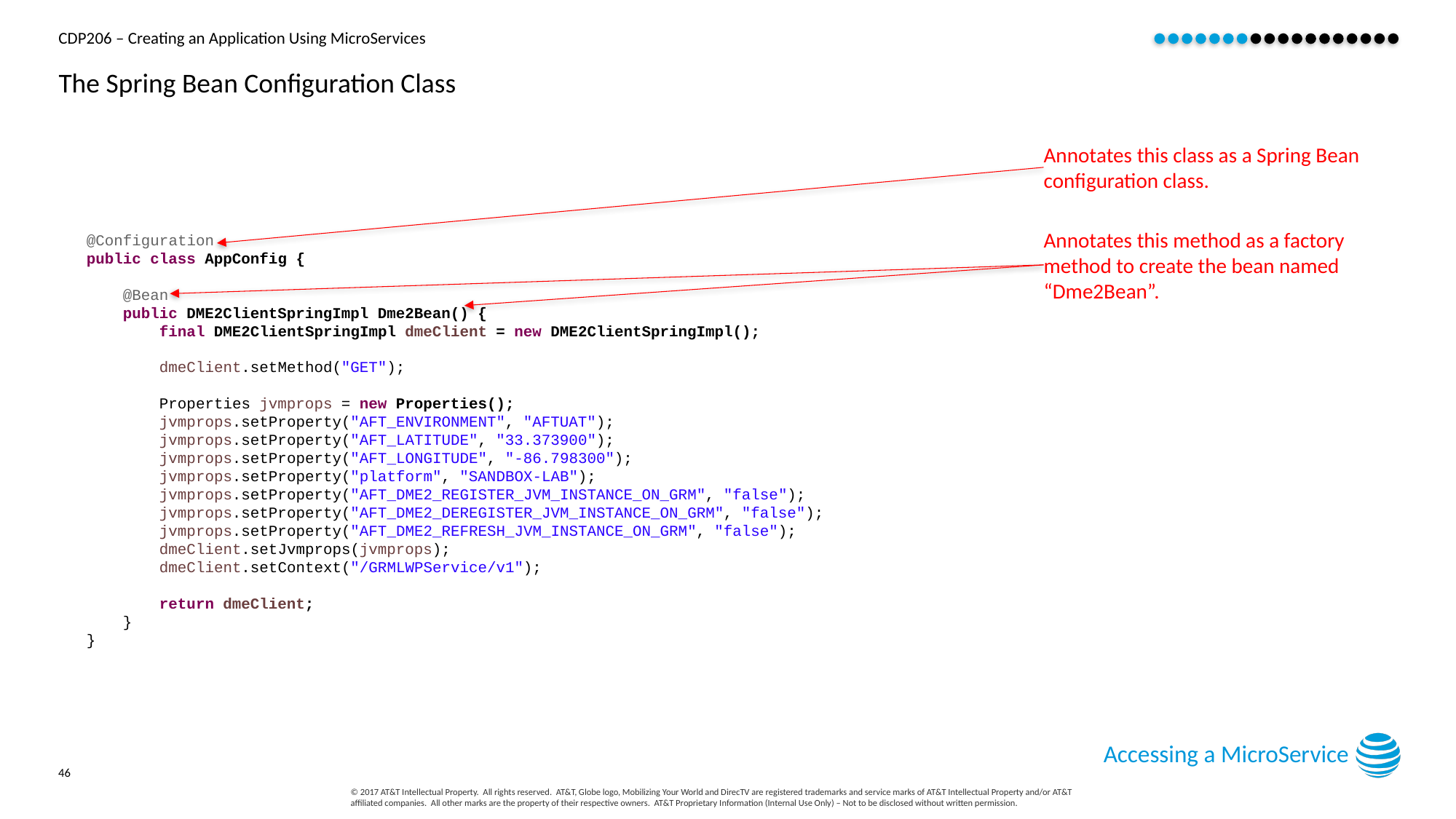

# The Spring Bean Configuration Class
Annotates this class as a Spring Bean configuration class.
@Configuration
public class AppConfig {

    @Bean
    public DME2ClientSpringImpl Dme2Bean() {
        final DME2ClientSpringImpl dmeClient = new DME2ClientSpringImpl();

        dmeClient.setMethod("GET");

        Properties jvmprops = new Properties();
        jvmprops.setProperty("AFT_ENVIRONMENT", "AFTUAT");
        jvmprops.setProperty("AFT_LATITUDE", "33.373900");
        jvmprops.setProperty("AFT_LONGITUDE", "-86.798300");
        jvmprops.setProperty("platform", "SANDBOX-LAB");
        jvmprops.setProperty("AFT_DME2_REGISTER_JVM_INSTANCE_ON_GRM", "false");
        jvmprops.setProperty("AFT_DME2_DEREGISTER_JVM_INSTANCE_ON_GRM", "false");
        jvmprops.setProperty("AFT_DME2_REFRESH_JVM_INSTANCE_ON_GRM", "false");
        dmeClient.setJvmprops(jvmprops);
        dmeClient.setContext("/GRMLWPService/v1");

        return dmeClient;
    }
}
Annotates this method as a factory method to create the bean named “Dme2Bean”.
Accessing a MicroService
46